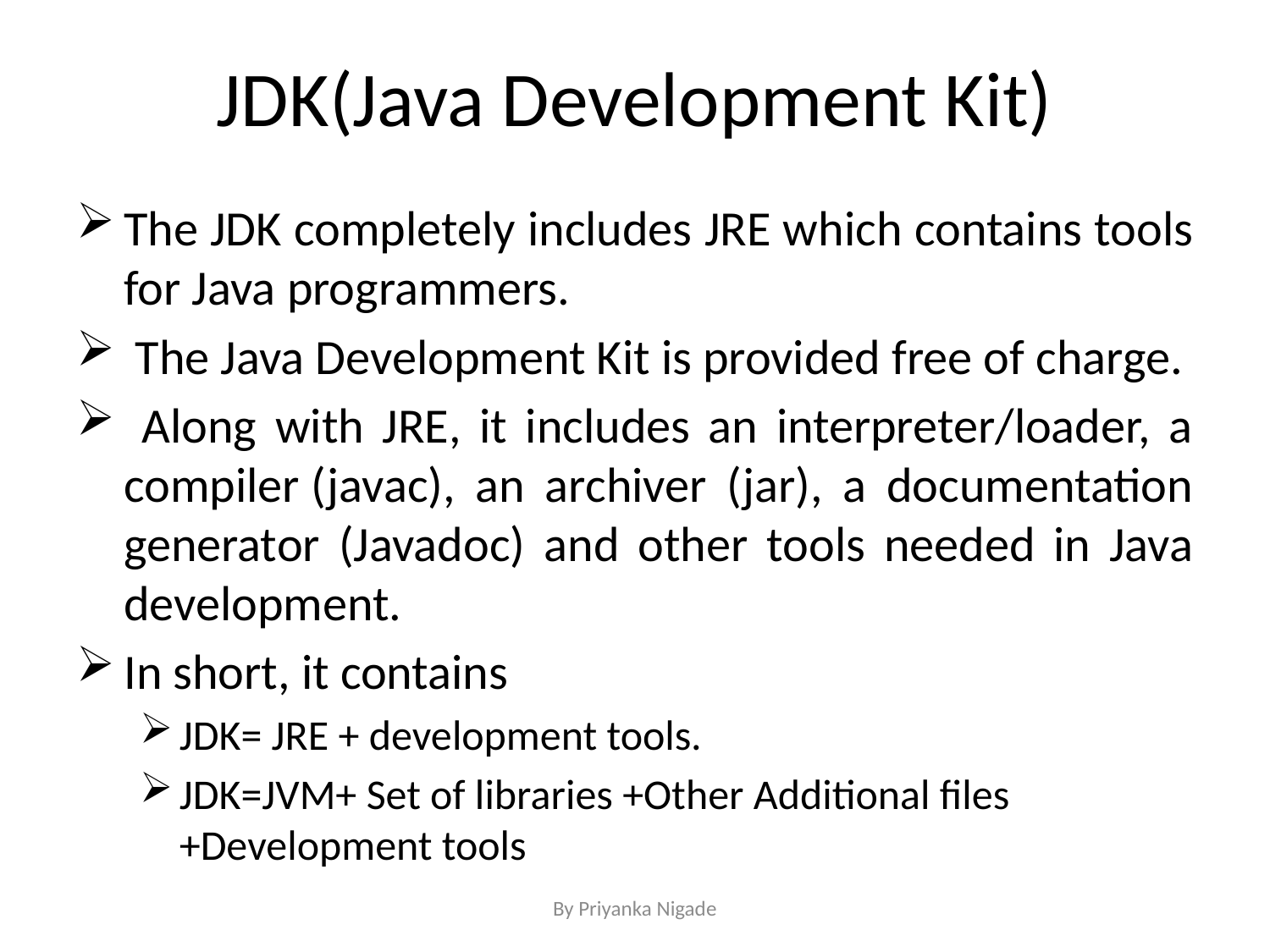

# JDK(Java Development Kit)
The JDK completely includes JRE which contains tools for Java programmers.
 The Java Development Kit is provided free of charge.
 Along with JRE, it includes an interpreter/loader, a compiler (javac), an archiver (jar), a documentation generator (Javadoc) and other tools needed in Java development.
In short, it contains
JDK= JRE + development tools.
JDK=JVM+ Set of libraries +Other Additional files +Development tools
By Priyanka Nigade